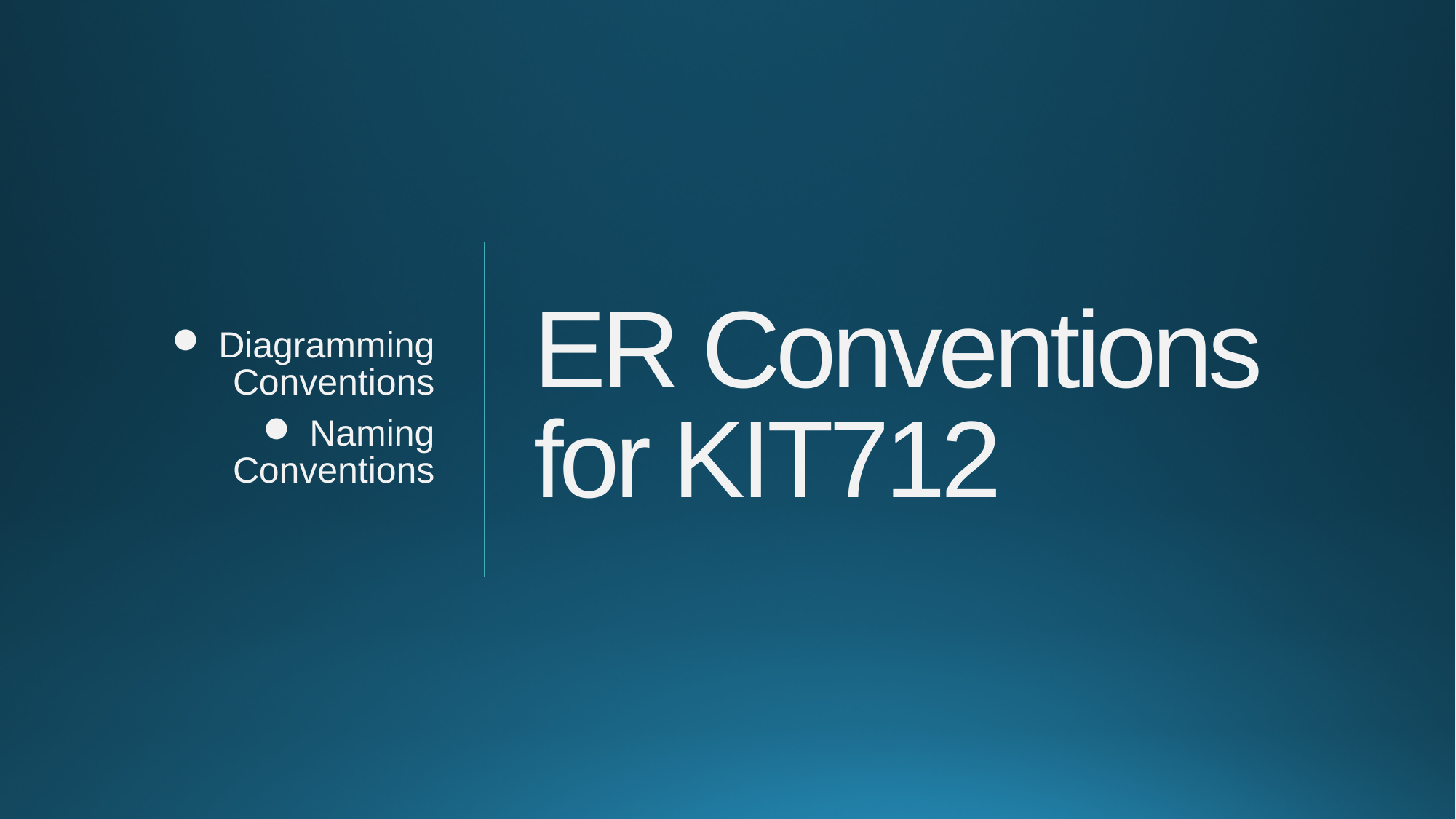

# ER Conventions for KIT712
 Diagramming Conventions
 Naming Conventions